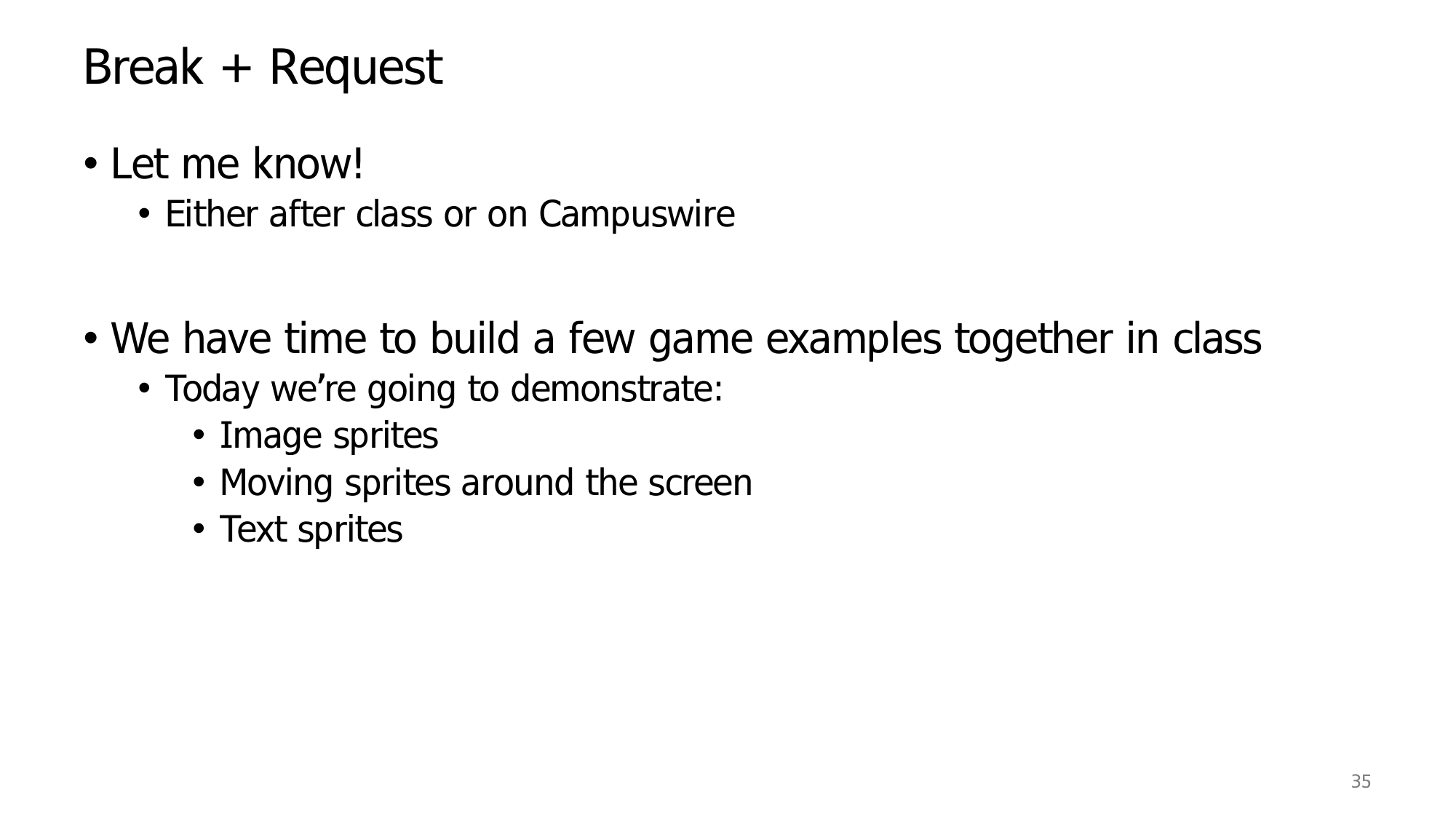

# Break + Request
Let me know!
Either after class or on Campuswire

We have time to build a few game examples together in class
Today we’re going to demonstrate:
Image sprites
Moving sprites around the screen
Text sprites
35